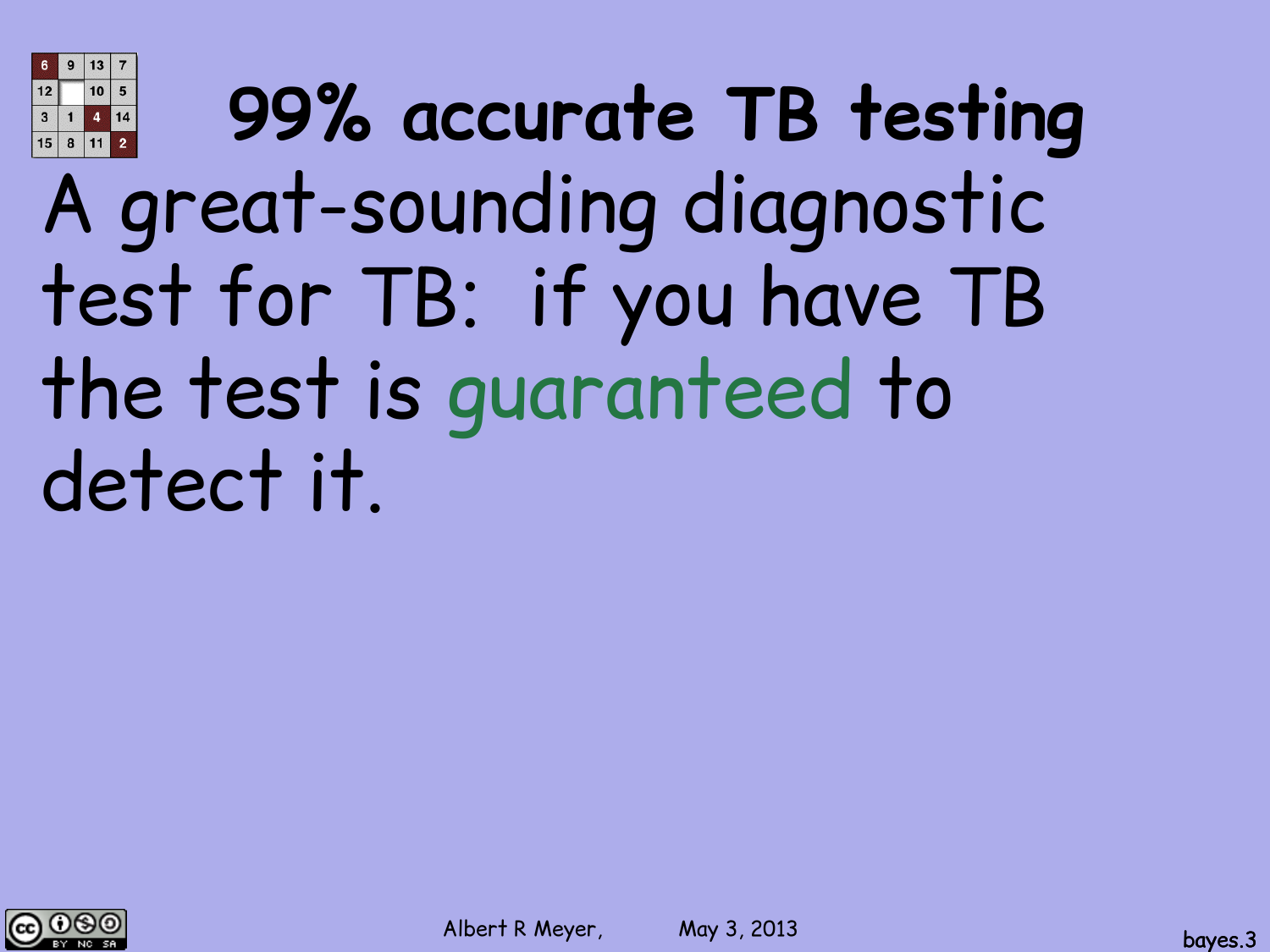

99% accurate TB testing
A great-sounding diagnostic test for TB:  if you have TB
the test is guaranteed to detect it.
bayes.3
bayes.3